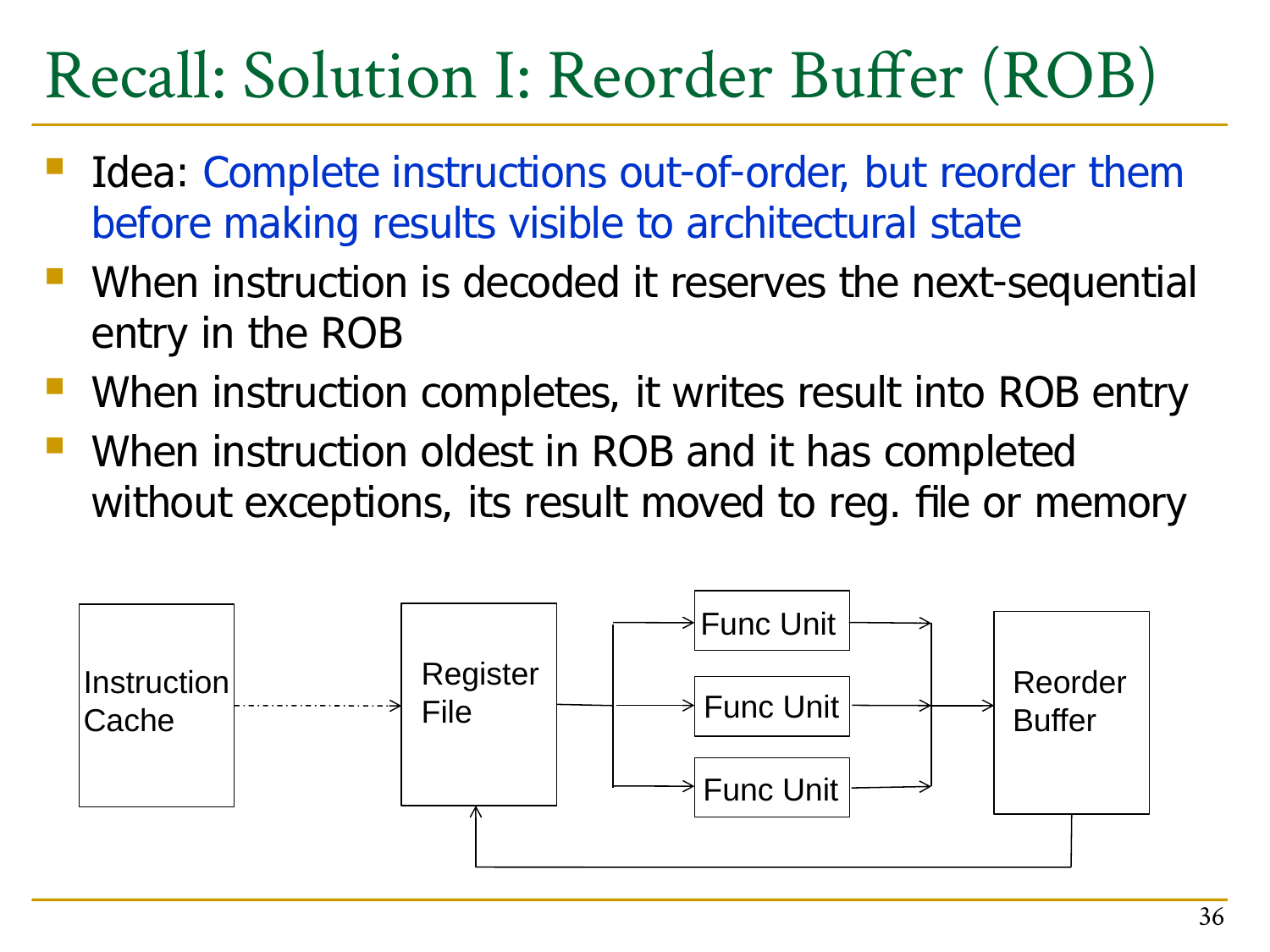

# Recall: Solution I: Reorder Buffer (ROB)
Idea: Complete instructions out-of-order, but reorder them before making results visible to architectural state
When instruction is decoded it reserves the next-sequential entry in the ROB
When instruction completes, it writes result into ROB entry
When instruction oldest in ROB and it has completed without exceptions, its result moved to reg. file or memory

Func Unit

Register
File
Instruction
Cache
Reorder
Buffer

Func Unit

Func Unit
36